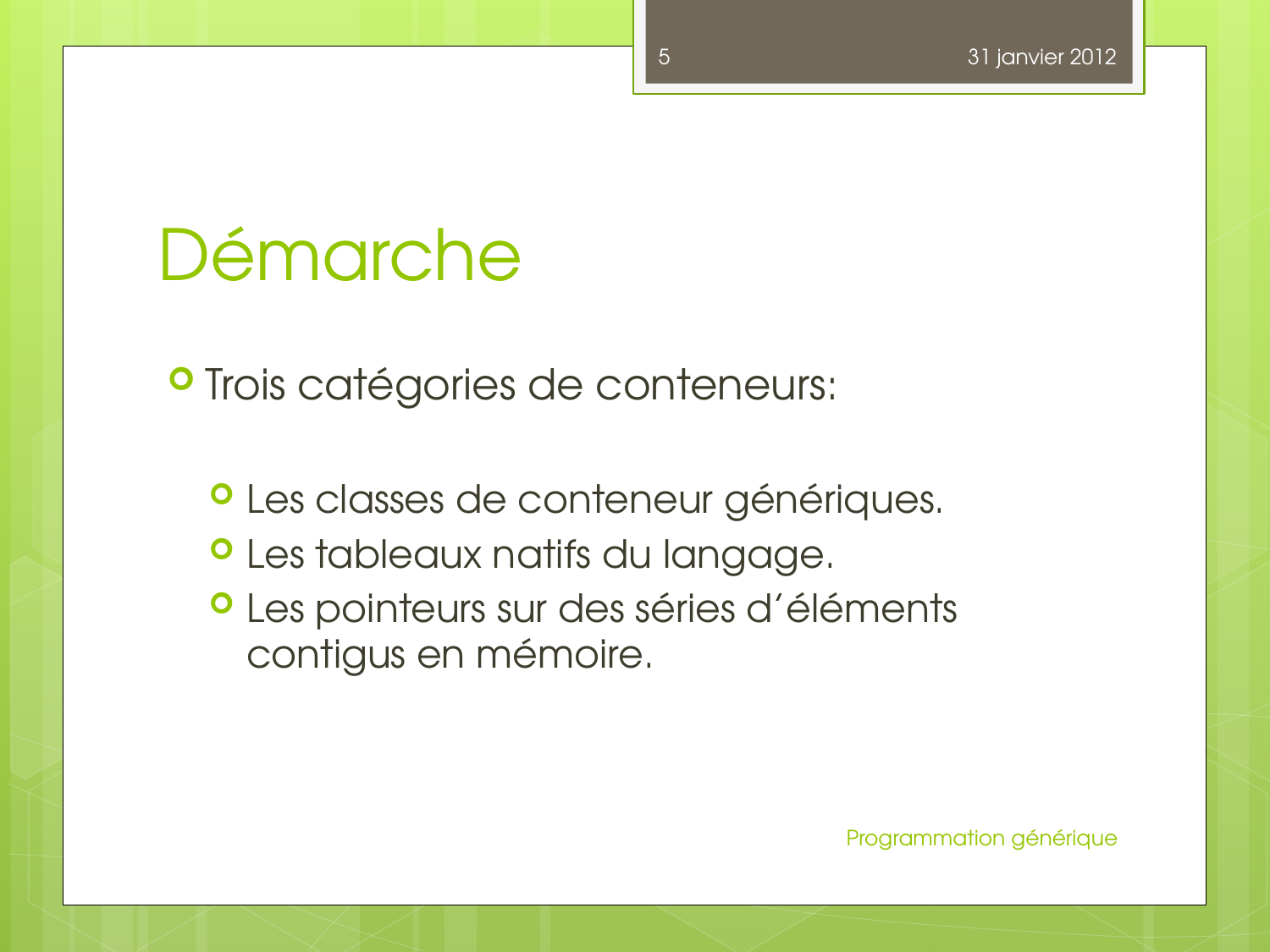

5
31 janvier 2012
# Démarche
Trois catégories de conteneurs:

Les classes de conteneur génériques.
Les tableaux natifs du langage.
Les pointeurs sur des séries d’éléments contigus en mémoire.

Programmation générique